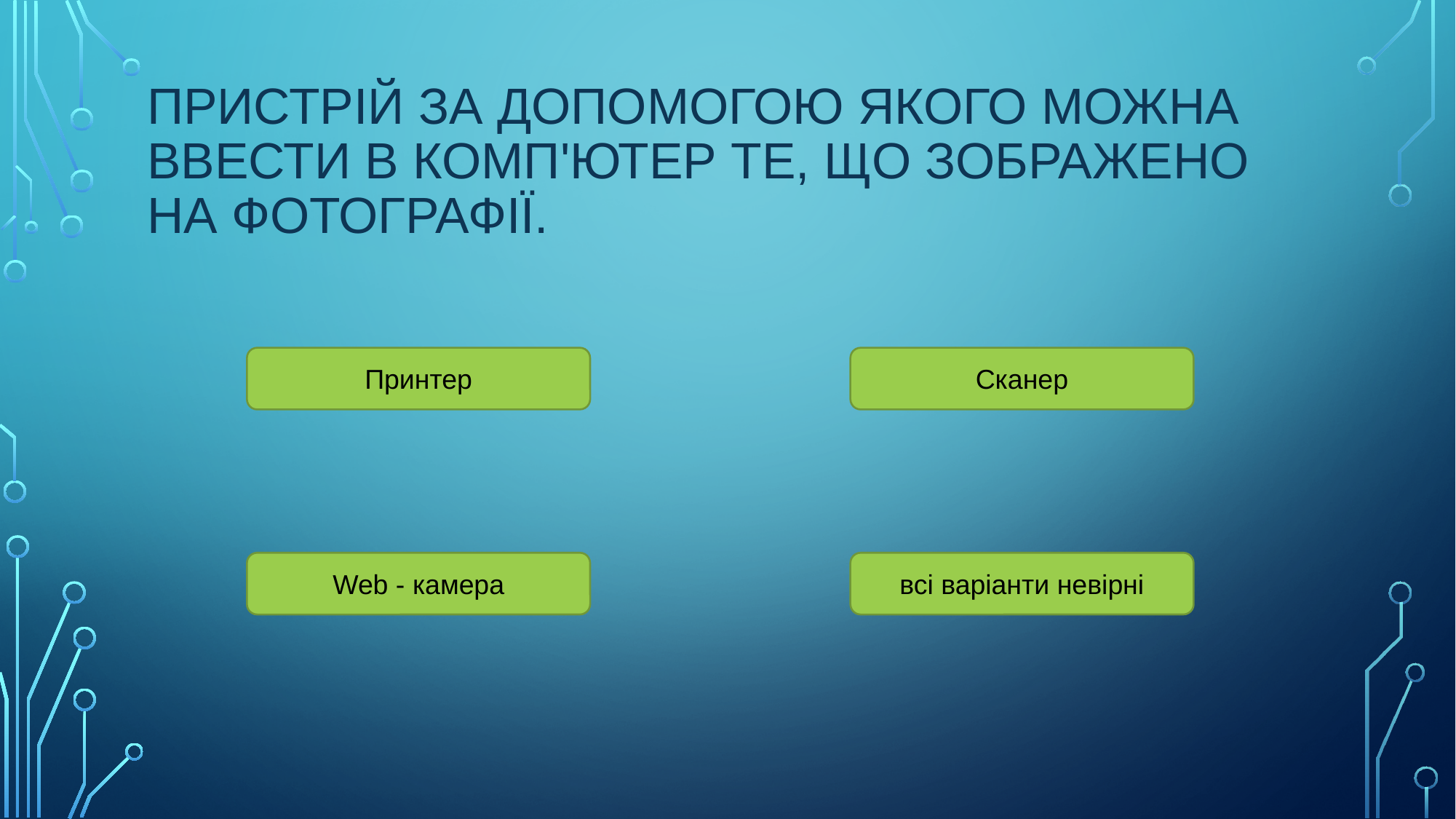

# Пристрій за допомогою якого можна ввести в комп'ютер те, що зображено на фотографії.
Принтер
Сканер
Web - камера
всі варіанти невірні